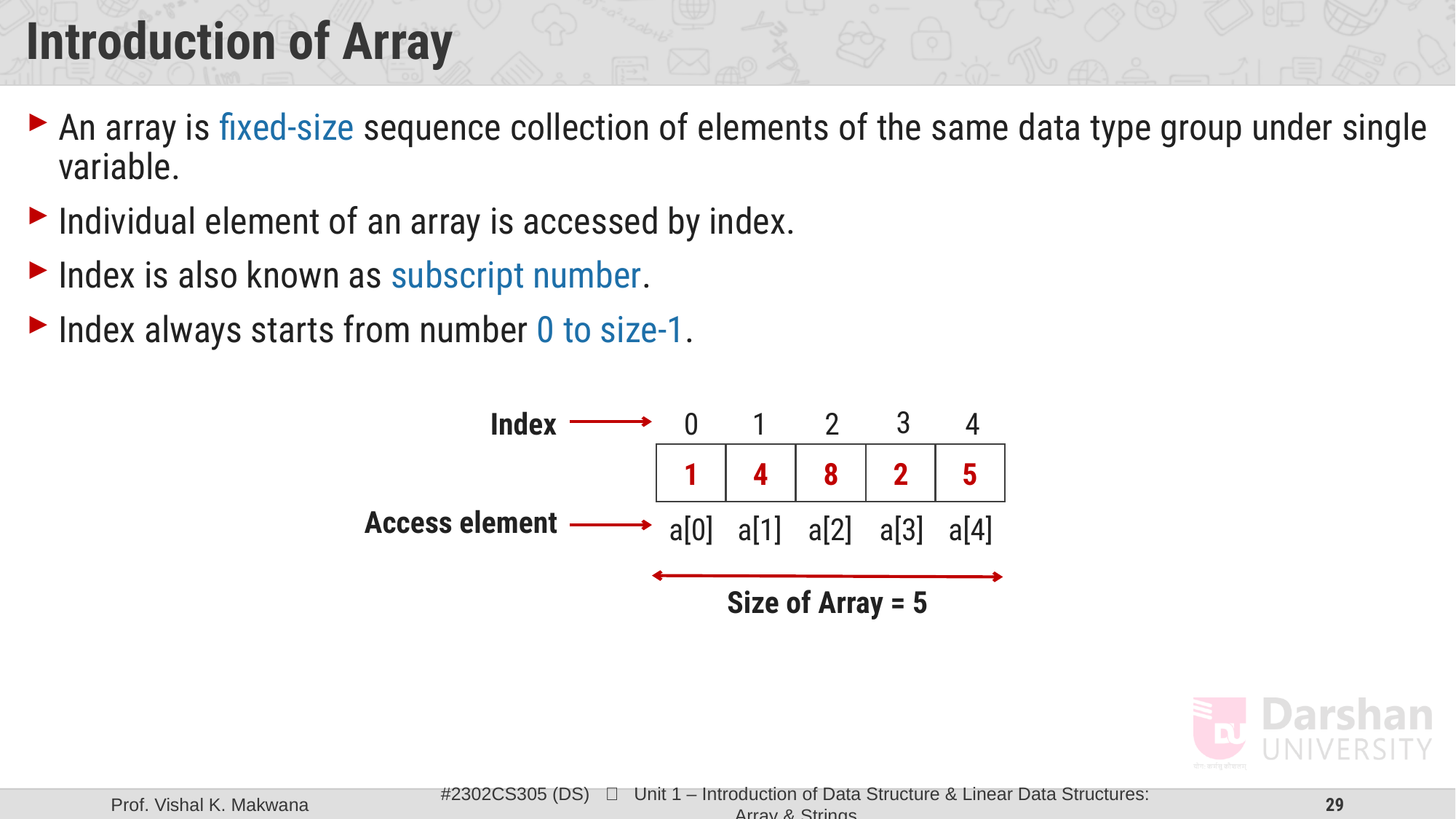

# Introduction of Array
An array is fixed-size sequence collection of elements of the same data type group under single variable.
Individual element of an array is accessed by index.
Index is also known as subscript number.
Index always starts from number 0 to size-1.
3
0
1
2
4
Index
1
4
8
2
5
Access element
a[0]
a[1]
a[2]
a[3]
a[4]
Size of Array = 5